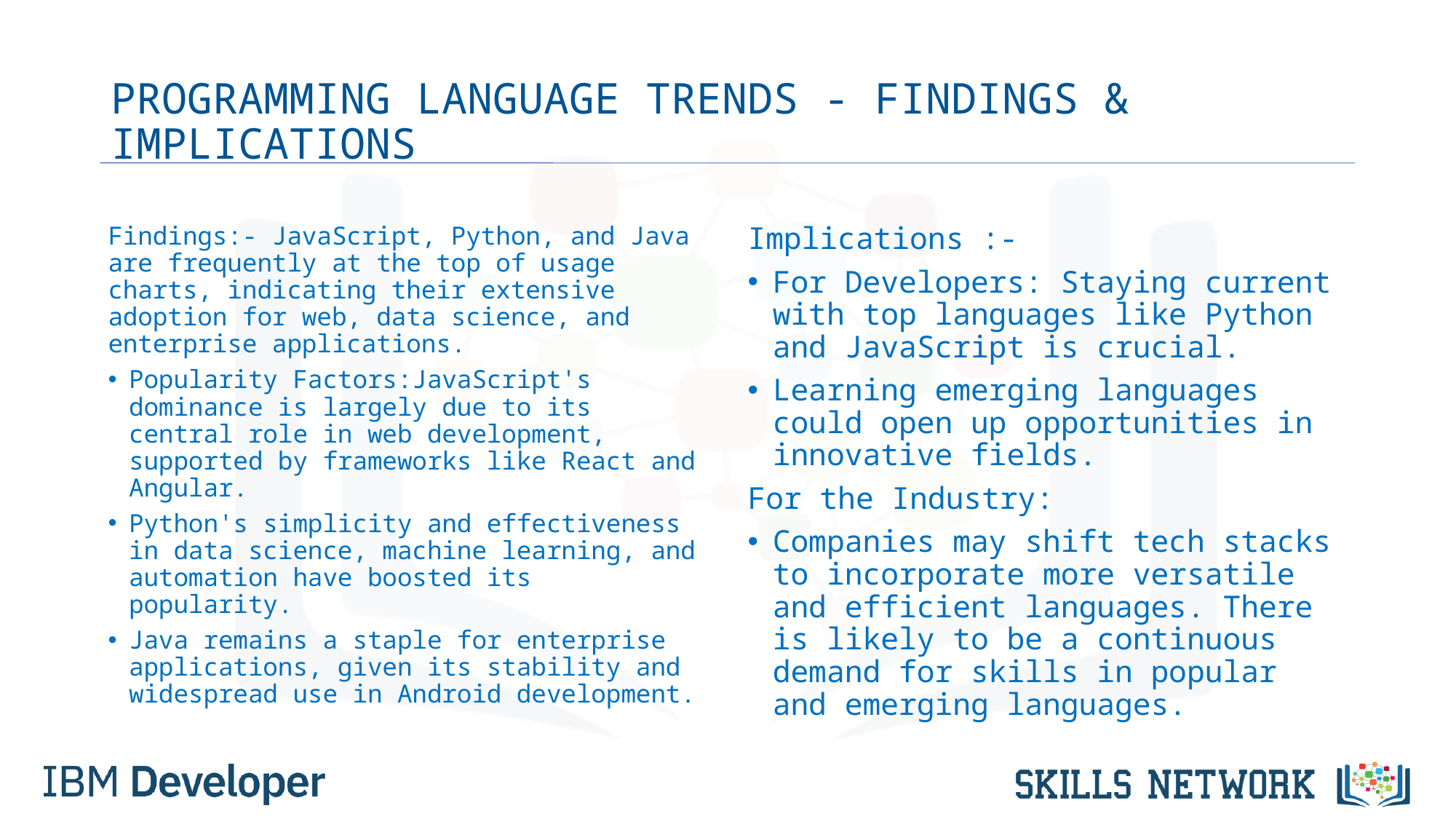

# PROGRAMMING LANGUAGE TRENDS - FINDINGS & IMPLICATIONS
Findings:- JavaScript, Python, and Java are frequently at the top of usage charts, indicating their extensive adoption for web, data science, and enterprise applications.
Popularity Factors:JavaScript's dominance is largely due to its central role in web development, supported by frameworks like React and Angular.
Python's simplicity and effectiveness in data science, machine learning, and automation have boosted its popularity.
Java remains a staple for enterprise applications, given its stability and widespread use in Android development.
Implications :-
For Developers: Staying current with top languages like Python and JavaScript is crucial.
Learning emerging languages could open up opportunities in innovative fields.
For the Industry:
Companies may shift tech stacks to incorporate more versatile and efficient languages. There is likely to be a continuous demand for skills in popular and emerging languages.